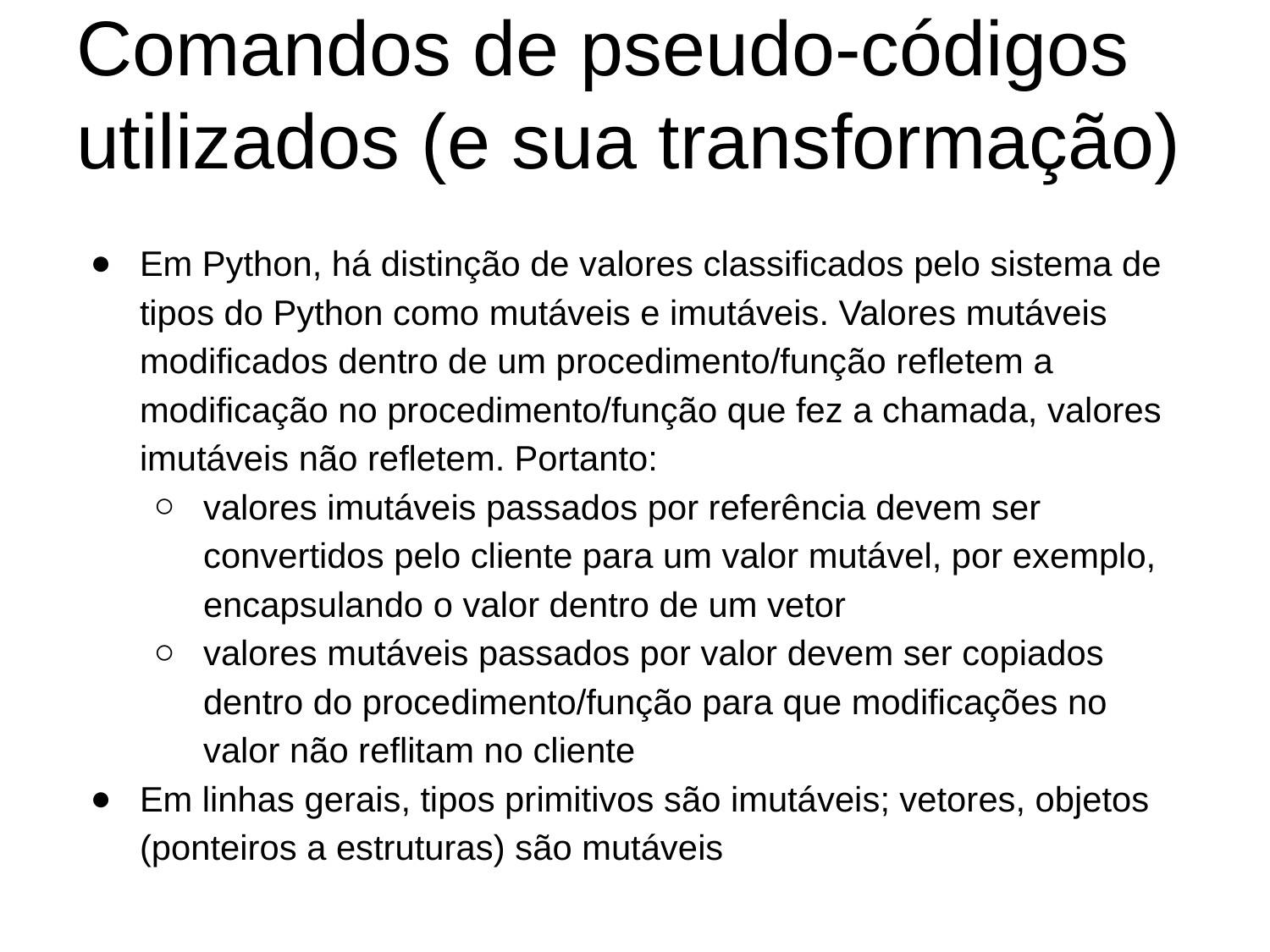

# Comandos de pseudo-códigos utilizados (e sua transformação)
Em Python, há distinção de valores classificados pelo sistema de tipos do Python como mutáveis e imutáveis. Valores mutáveis modificados dentro de um procedimento/função refletem a modificação no procedimento/função que fez a chamada, valores imutáveis não refletem. Portanto:
valores imutáveis passados por referência devem ser convertidos pelo cliente para um valor mutável, por exemplo, encapsulando o valor dentro de um vetor
valores mutáveis passados por valor devem ser copiados dentro do procedimento/função para que modificações no valor não reflitam no cliente
Em linhas gerais, tipos primitivos são imutáveis; vetores, objetos (ponteiros a estruturas) são mutáveis